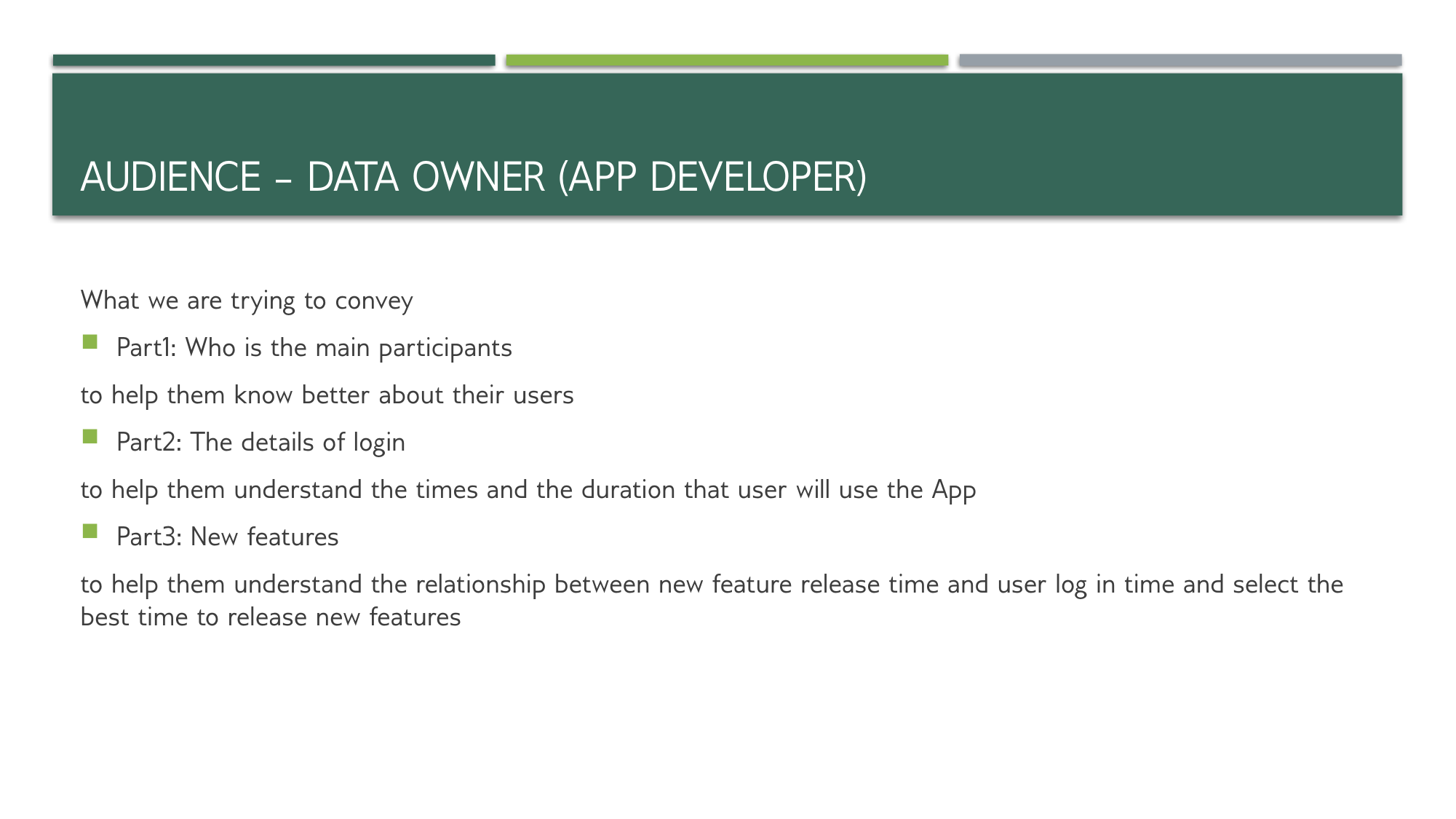

# Audience – Data Owner (App Developer)
What we are trying to convey
Part1: Who is the main participants
to help them know better about their users
Part2: The details of login
to help them understand the times and the duration that user will use the App
Part3: New features
to help them understand the relationship between new feature release time and user log in time and select the best time to release new features